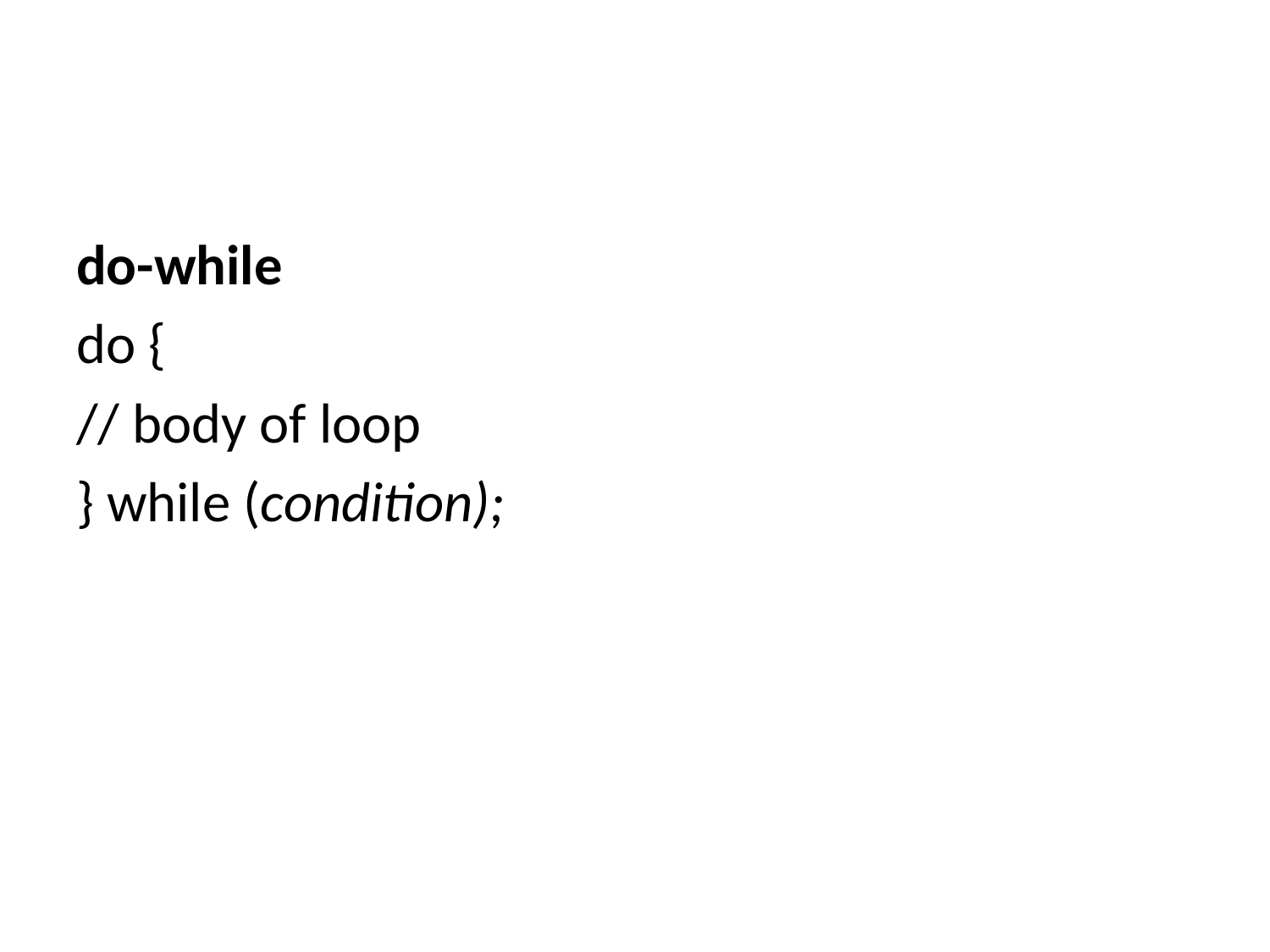

#
do-while
do {
// body of loop
} while (condition);